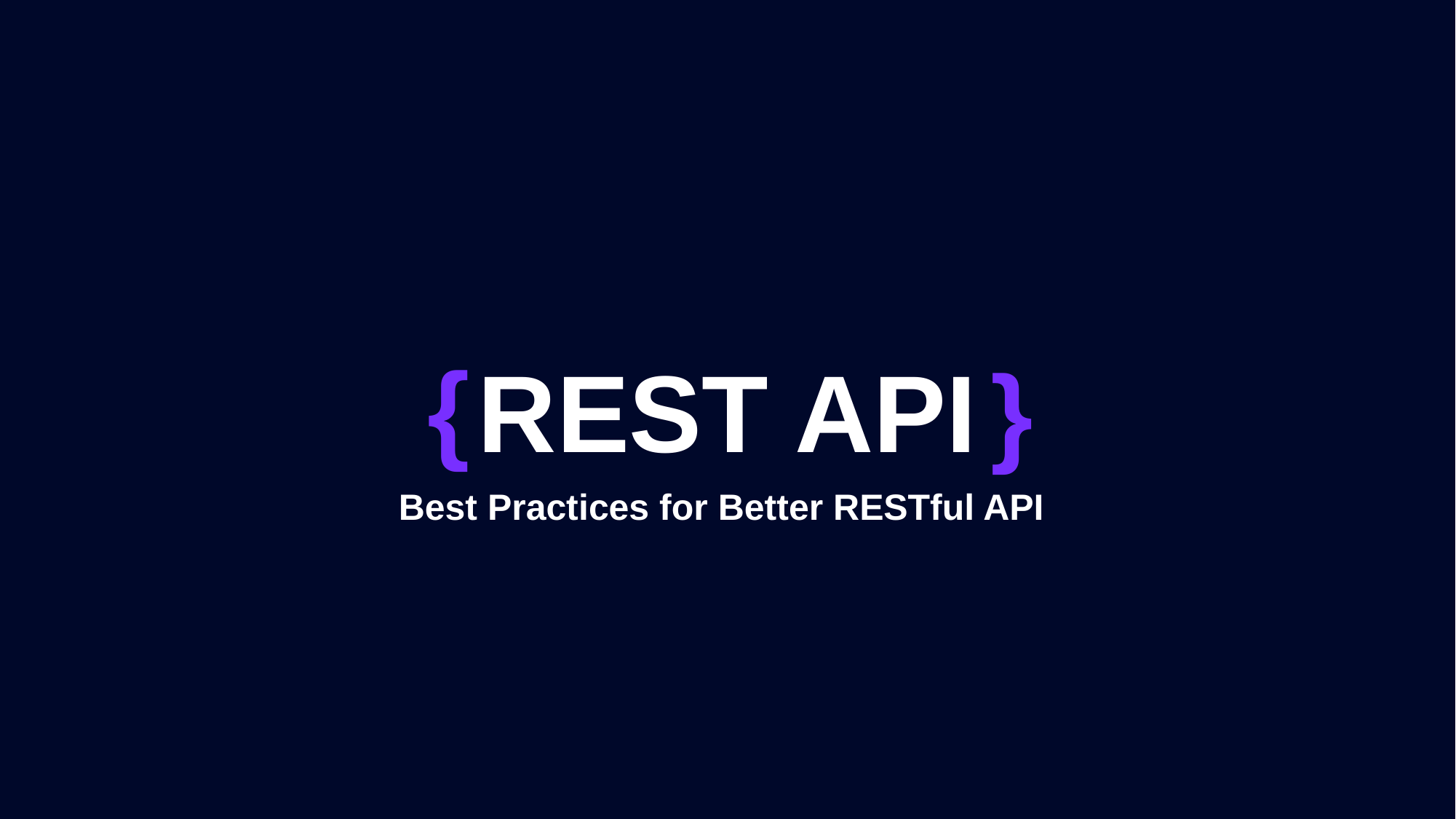

{
REST API
}
 Best Practices for Better RESTful API